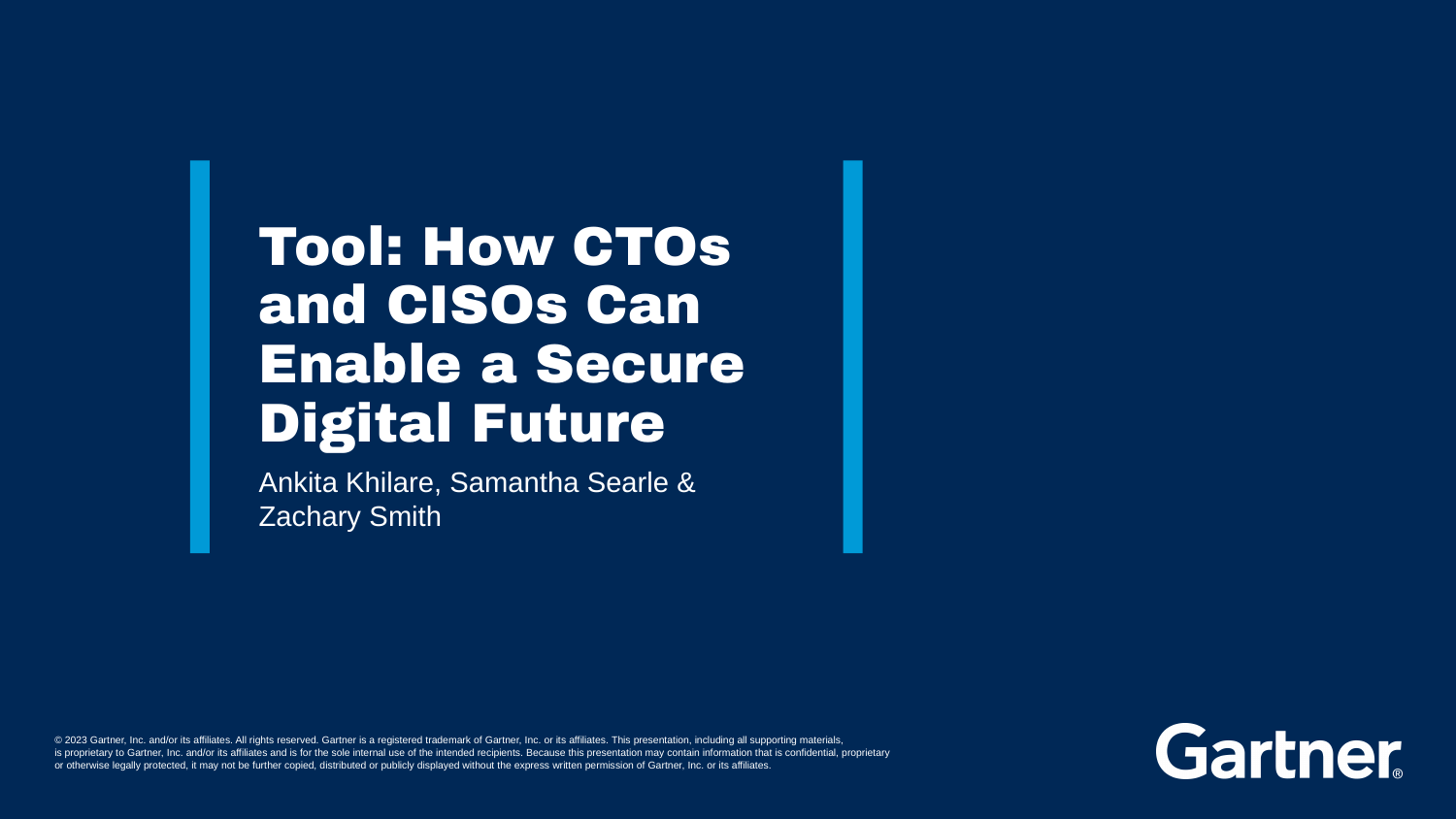

# Tool: How CTOs and CISOs Can Enable a Secure Digital Future
Ankita Khilare, Samantha Searle & Zachary Smith